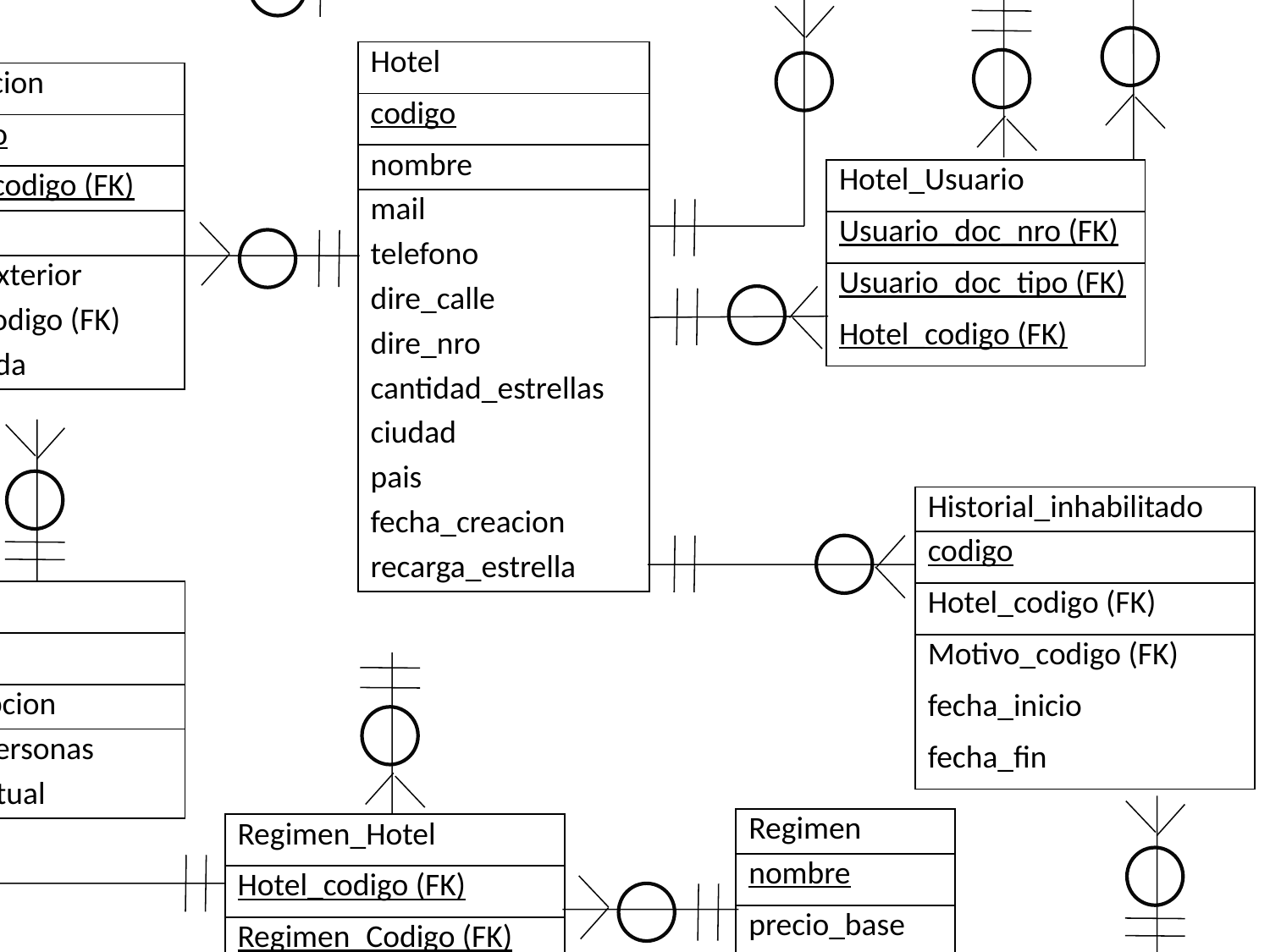

| Funcionalidad |
| --- |
| Rol\_nombre (FK) |
| funcion |
| Rol |
| --- |
| nombre |
| habilitado |
| Rol\_Usuario |
| --- |
| Usuario\_doc\_nro (FK) |
| Usuario\_doc\_tipo (FK) |
| Rol\_nombre (FK) |

| Usuario |
| --- |
| doc\_tipo |
| doc\_nro |
| username |
| password |
| nombre |
| apellido |
| mail |
| telefono |
| dire\_calle |
| dire\_nro |
| fecha\_nacimiento |
| cant\_log\_in\_fallidos |
| hotel\_ultimo\_log\_in (FK) |

| Estadia |
| --- |
| Reserva\_Codigo (FK) |
| Habitacion\_numero (FK) |
| Hotel\_codigo (FK) |
| Cliente\_codigo (FK) |
| fecha\_salida |
| Item\_Factura |
| --- |
| Factura\_tipo (FK) |
| Factura\_numero (FK) |
| Consumible\_codigo (FK) |
| cantidad |
| precio |
| Factura |
| --- |
| Factura\_tipo |
| Factura\_nro |
| fecha |
| total |
| forma\_pago |
| Reserva\_codigo (FK) |
| Habitacion\_numero (FK) |
| Hotel\_codigo (FK) |
| Consumible |
| --- |
| codigo |
| descripcion |
| precio |

| Cliente |
| --- |
| doc\_tipo |
| doc\_nro |
| nombre |
| apellido |
| mail |
| telefono |
| dire\_calle |
| dire\_nro |
| dire\_localidad |
| dire\_pais |
| piso |
| depto |
| nacionalidad |
| fecha\_nacimiento |
| habilitado |

| Reserva\_Habitacion |
| --- |
| Reserva\_codigo (FK) |
| Habitacion\_numero (FK) |
| Hotel\_codigo (FK) |
| precio |
| Hotel |
| --- |
| codigo |
| nombre |
| mail |
| telefono |
| dire\_calle |
| dire\_nro |
| cantidad\_estrellas |
| ciudad |
| pais |
| fecha\_creacion |
| recarga\_estrella |

| Habitacion |
| --- |
| numero |
| Hotel\_codigo (FK) |
| piso |
| vista\_exterior |
| Tipo\_codigo (FK) |
| hablitada |
| Hotel\_Usuario |
| --- |
| Usuario\_doc\_nro (FK) |
| Usuario\_doc\_tipo (FK) |
| Hotel\_codigo (FK) |

| Reserva |
| --- |
| codigo |
| fecha\_realización |
| fecha\_desde |
| fecha\_hasta |
| Hotel\_codigo (FK) |
| Regimen\_codigo (FK) |
| Cliente\_doc\_tipo (FK) |
| Cliente\_doc\_nro (FK) |
| estado |

| Historial\_inhabilitado |
| --- |
| codigo |
| Hotel\_codigo (FK) |
| Motivo\_codigo (FK) |
| fecha\_inicio |
| fecha\_fin |

| Tipo |
| --- |
| codigo |
| Descripcion |
| cant\_personas |
| porcentual |

| Historial\_Reserva |
| --- |
| codigo |
| Reserva\_Codigo (FK) |
| descripcion |
| Usuario\_doc\_tipo (FK) |
| Usuario\_doc\_nro (FK) |
| Regimen |
| --- |
| nombre |
| precio\_base |
| activo |
| Regimen\_Hotel |
| --- |
| Hotel\_codigo (FK) |
| Regimen\_Codigo (FK) |

| Motivo |
| --- |
| codigo |
| descripcion |